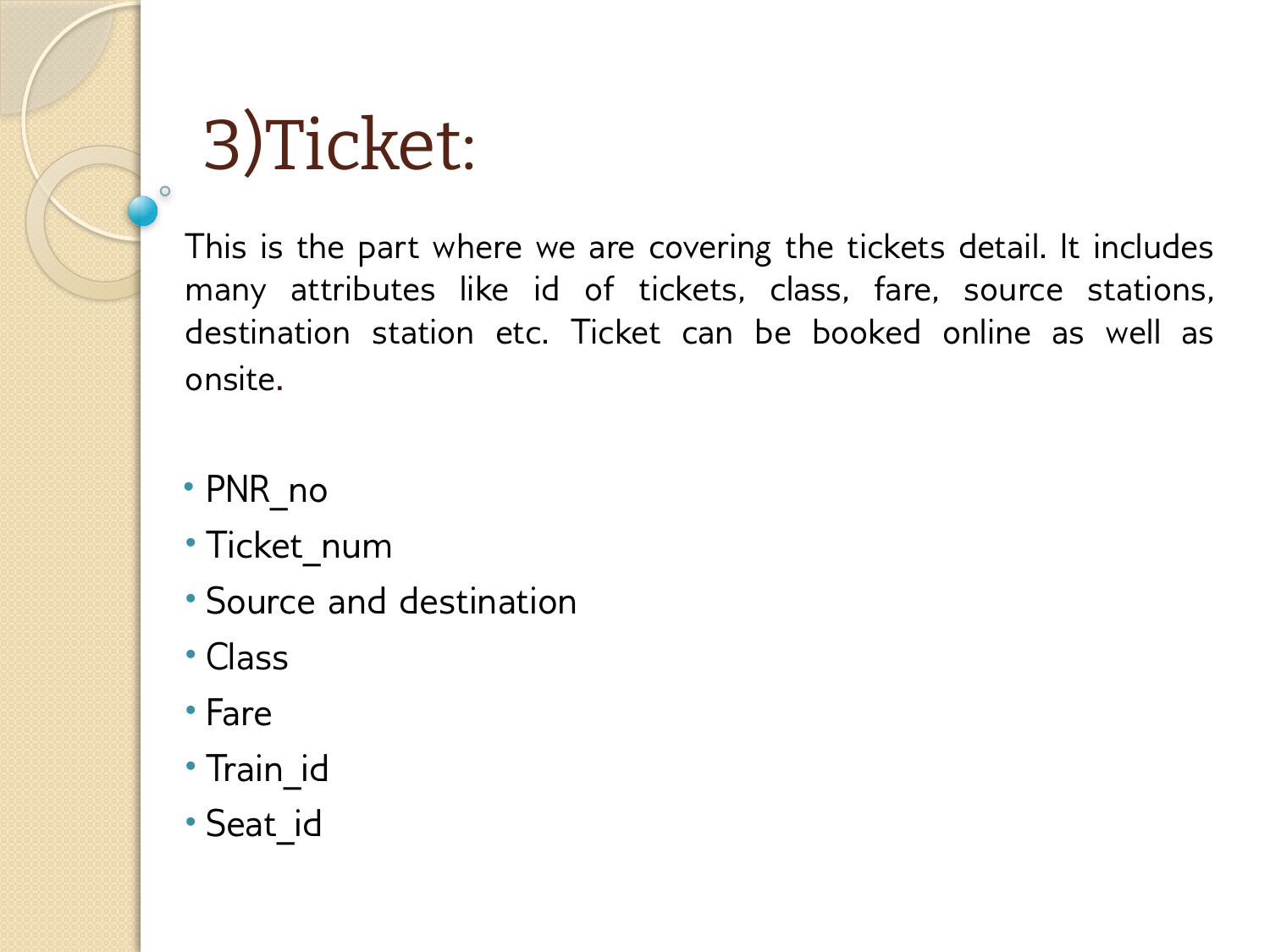

# 3)Ticket:
This is the part where we are covering the tickets detail. It includes many attributes like id of tickets, class, fare, source stations, destination station etc. Ticket can be booked online as well as onsite.

 PNR_no
 Ticket_num
 Source and destination
 Class
 Fare
 Train_id
 Seat_id